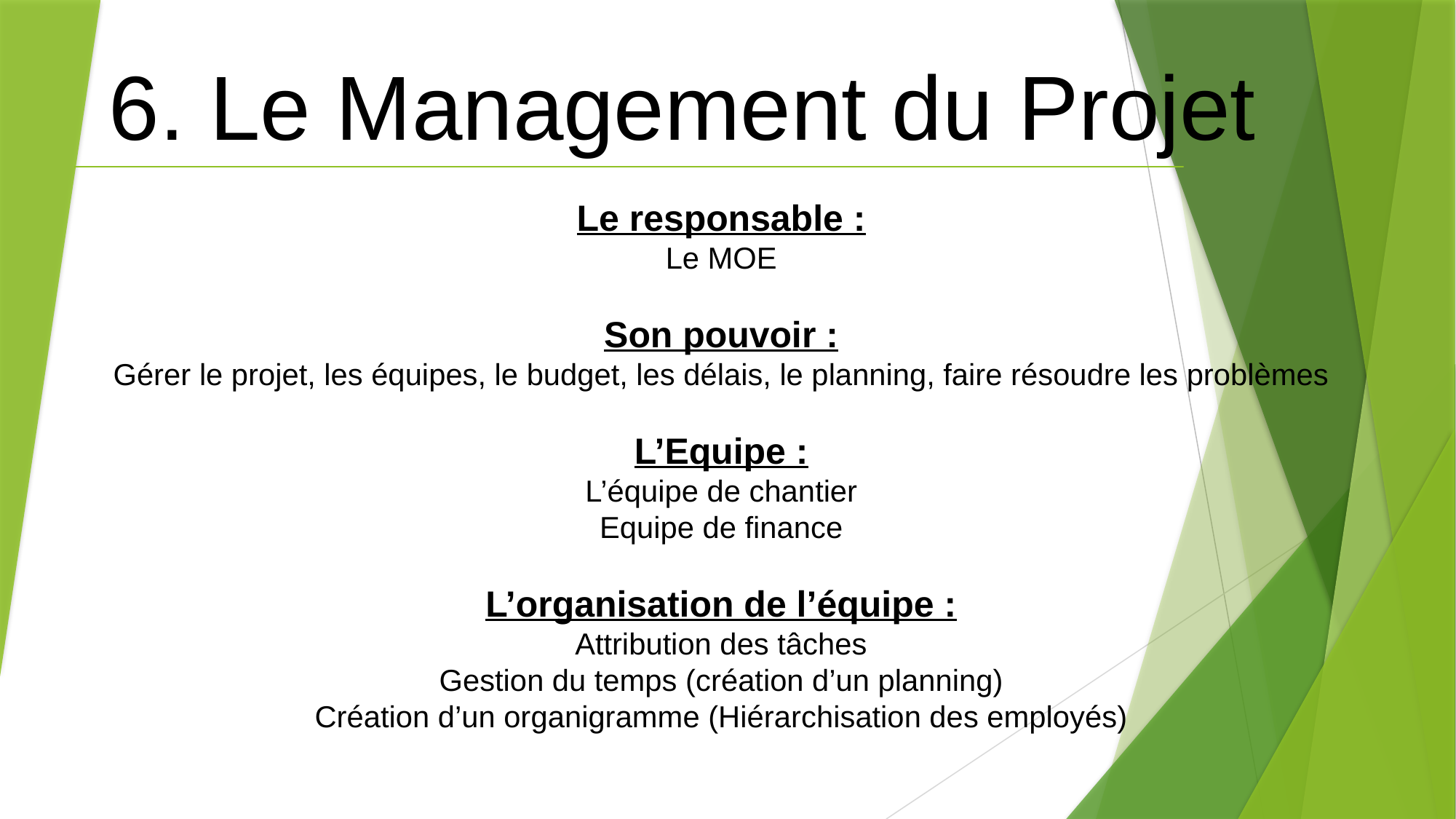

6. Le Management du Projet

Le responsable :
Le MOE

Son pouvoir :
Gérer le projet, les équipes, le budget, les délais, le planning, faire résoudre les problèmes

L’Equipe :
L’équipe de chantier
Equipe de finance

L’organisation de l’équipe :
Attribution des tâches
Gestion du temps (création d’un planning)
Création d’un organigramme (Hiérarchisation des employés)